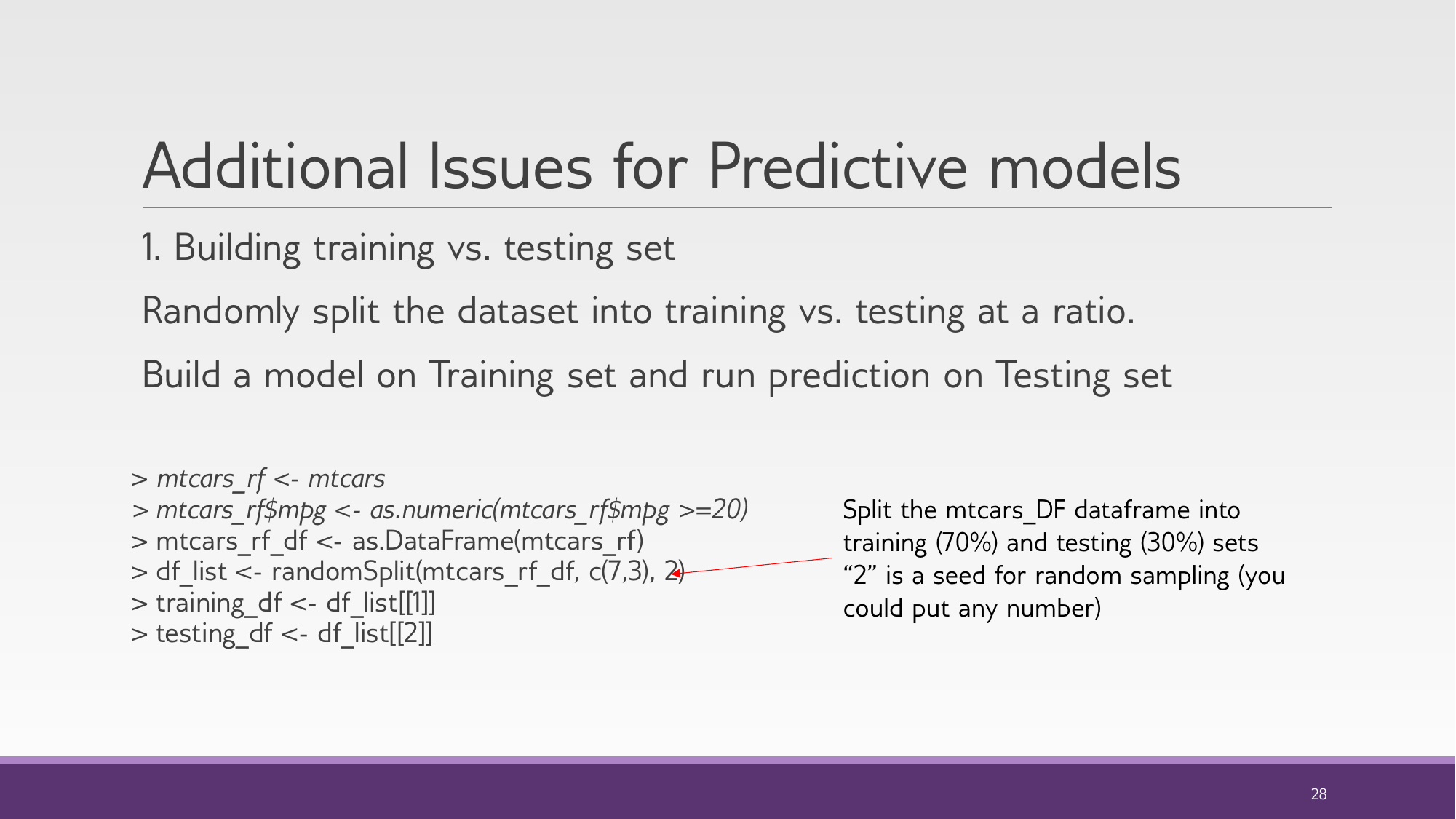

# Additional Issues for Predictive models
1. Building training vs. testing set
Randomly split the dataset into training vs. testing at a ratio.
Build a model on Training set and run prediction on Testing set

> mtcars_rf <- mtcars
> mtcars_rf$mpg <- as.numeric(mtcars_rf$mpg >=20)
> mtcars_rf_df <- as.DataFrame(mtcars_rf)
> df_list <- randomSplit(mtcars_rf_df, c(7,3), 2)
> training_df <- df_list[[1]]
> testing_df <- df_list[[2]]
Split the mtcars_DF dataframe into training (70%) and testing (30%) sets
“2” is a seed for random sampling (you could put any number)
28